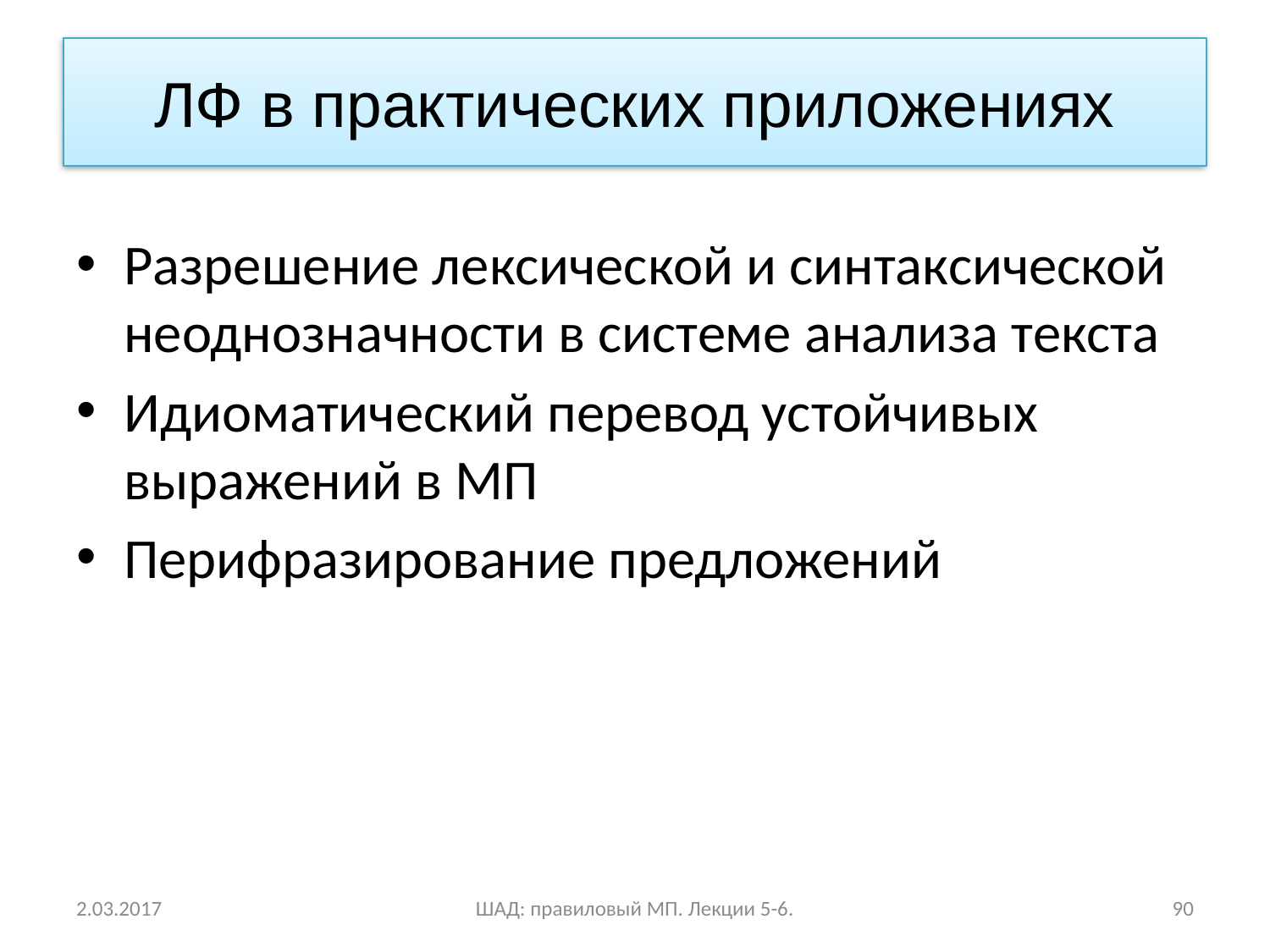

# ЛФ в практических приложениях
Разрешение лексической и синтаксической неоднозначности в системе анализа текста
Идиоматический перевод устойчивых выражений в МП
Перифразирование предложений
2.03.2017
ШАД: правиловый МП. Лекции 5-6.
90